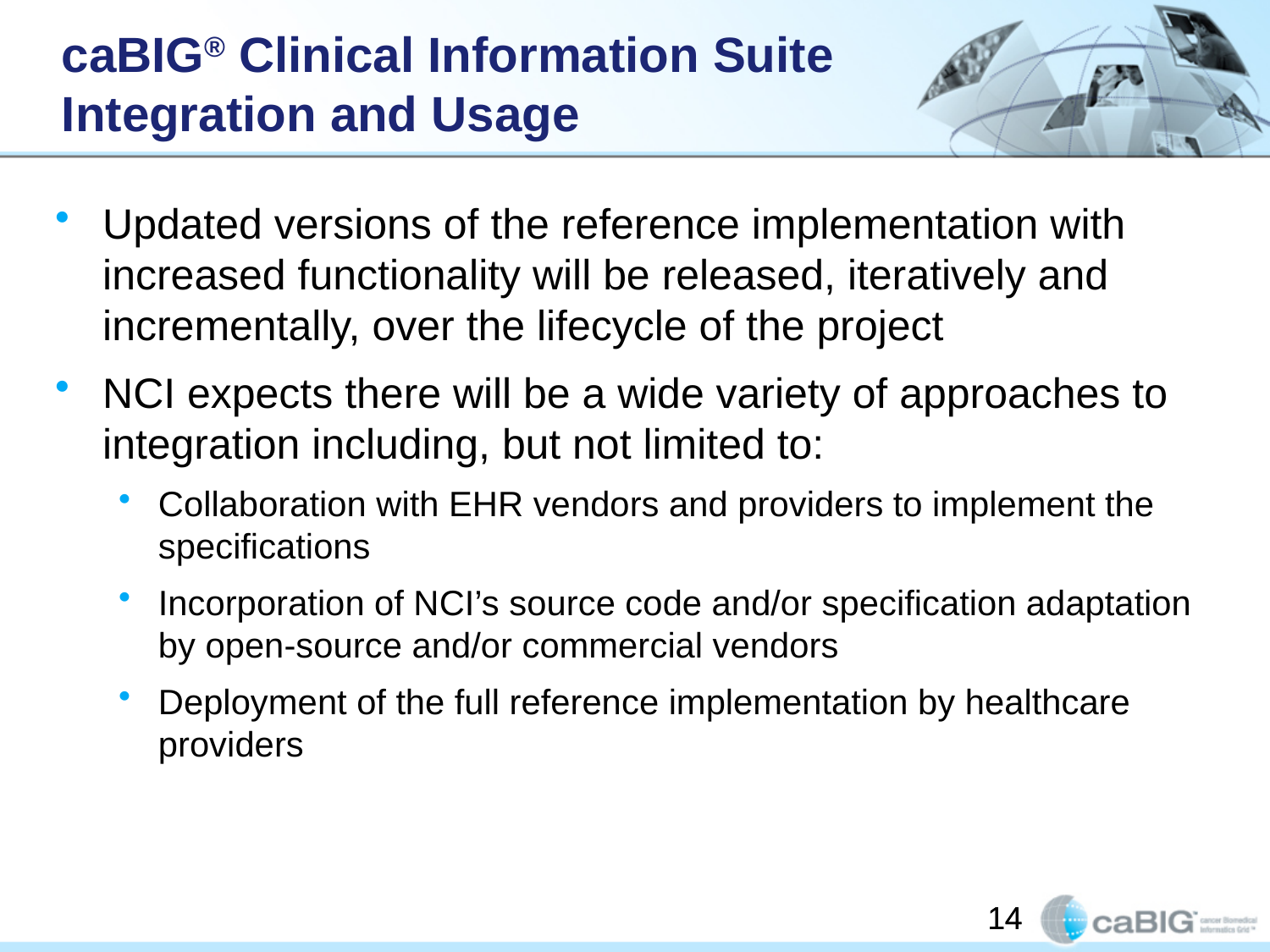

# caBIG® Clinical Information Suite Integration and Usage
Updated versions of the reference implementation with increased functionality will be released, iteratively and incrementally, over the lifecycle of the project
NCI expects there will be a wide variety of approaches to integration including, but not limited to:
Collaboration with EHR vendors and providers to implement the specifications
Incorporation of NCI’s source code and/or specification adaptation by open-source and/or commercial vendors
Deployment of the full reference implementation by healthcare providers